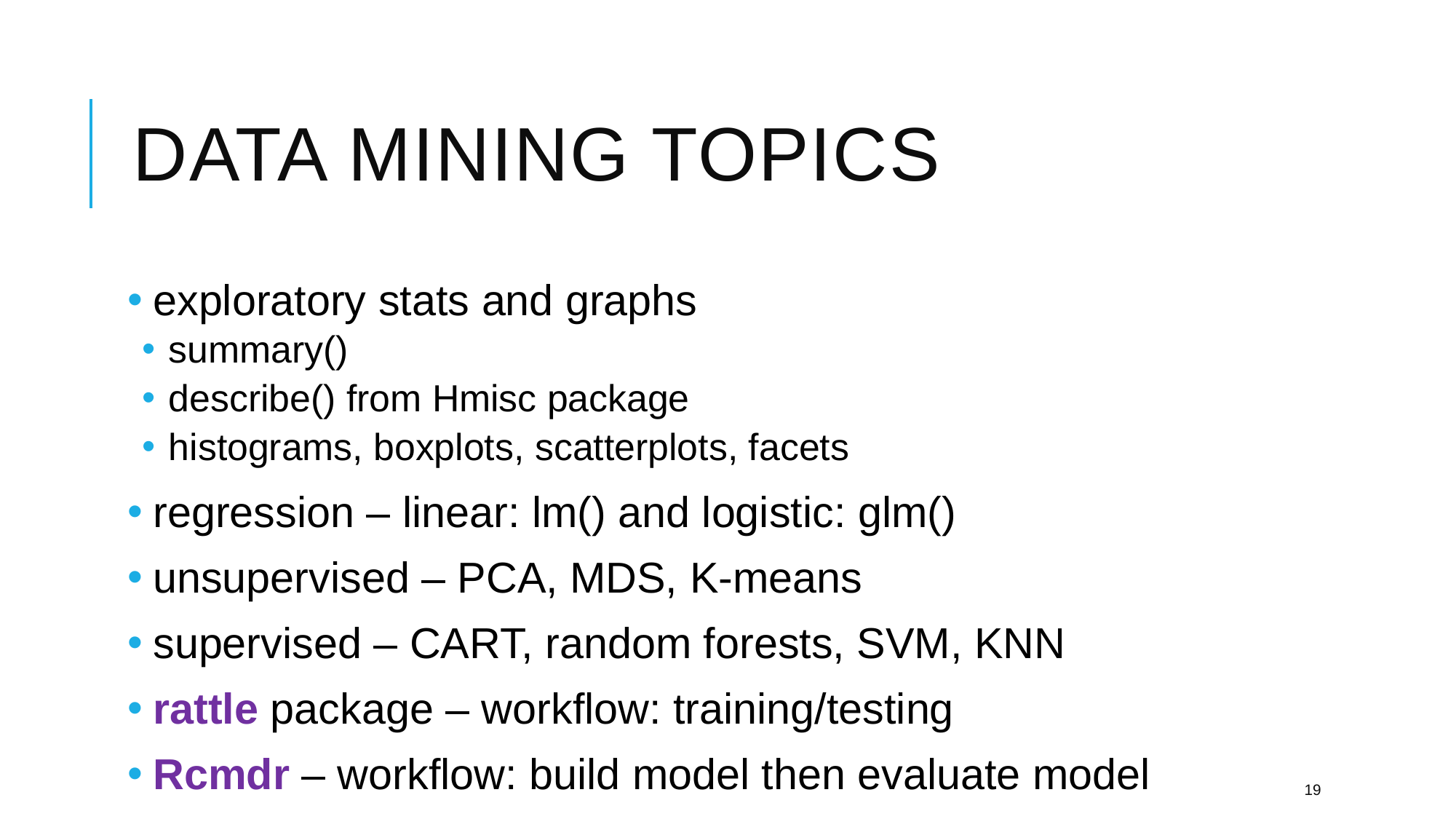

# Data mining topics
 exploratory stats and graphs
 summary()
 describe() from Hmisc package
 histograms, boxplots, scatterplots, facets
 regression – linear: lm() and logistic: glm()
 unsupervised – PCA, MDS, K-means
 supervised – CART, random forests, SVM, KNN
 rattle package – workflow: training/testing
 Rcmdr – workflow: build model then evaluate model
19